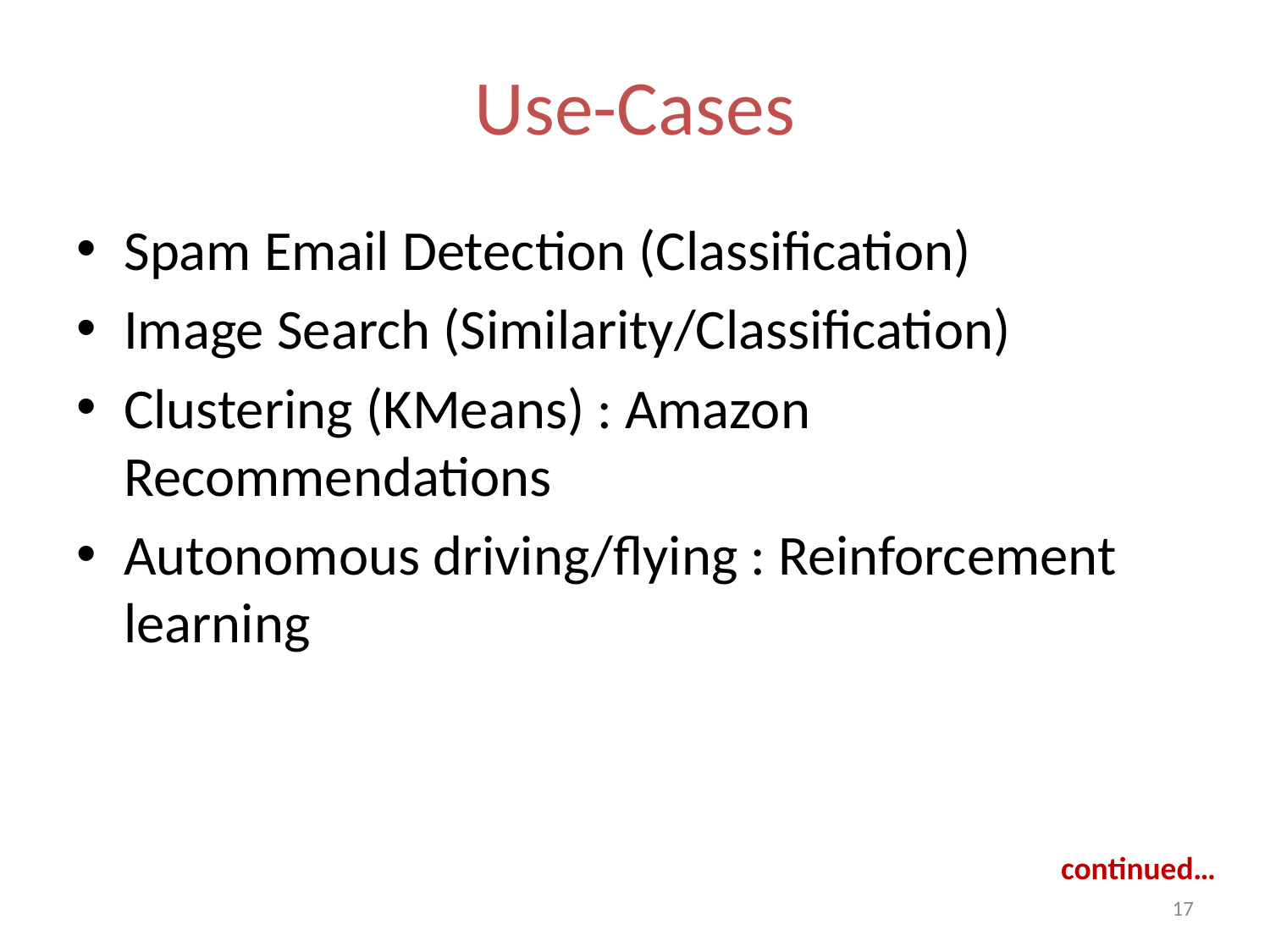

# Use-Cases
Spam Email Detection (Classification)
Image Search (Similarity/Classification)
Clustering (KMeans) : Amazon Recommendations
Autonomous driving/flying : Reinforcement learning
continued…
17